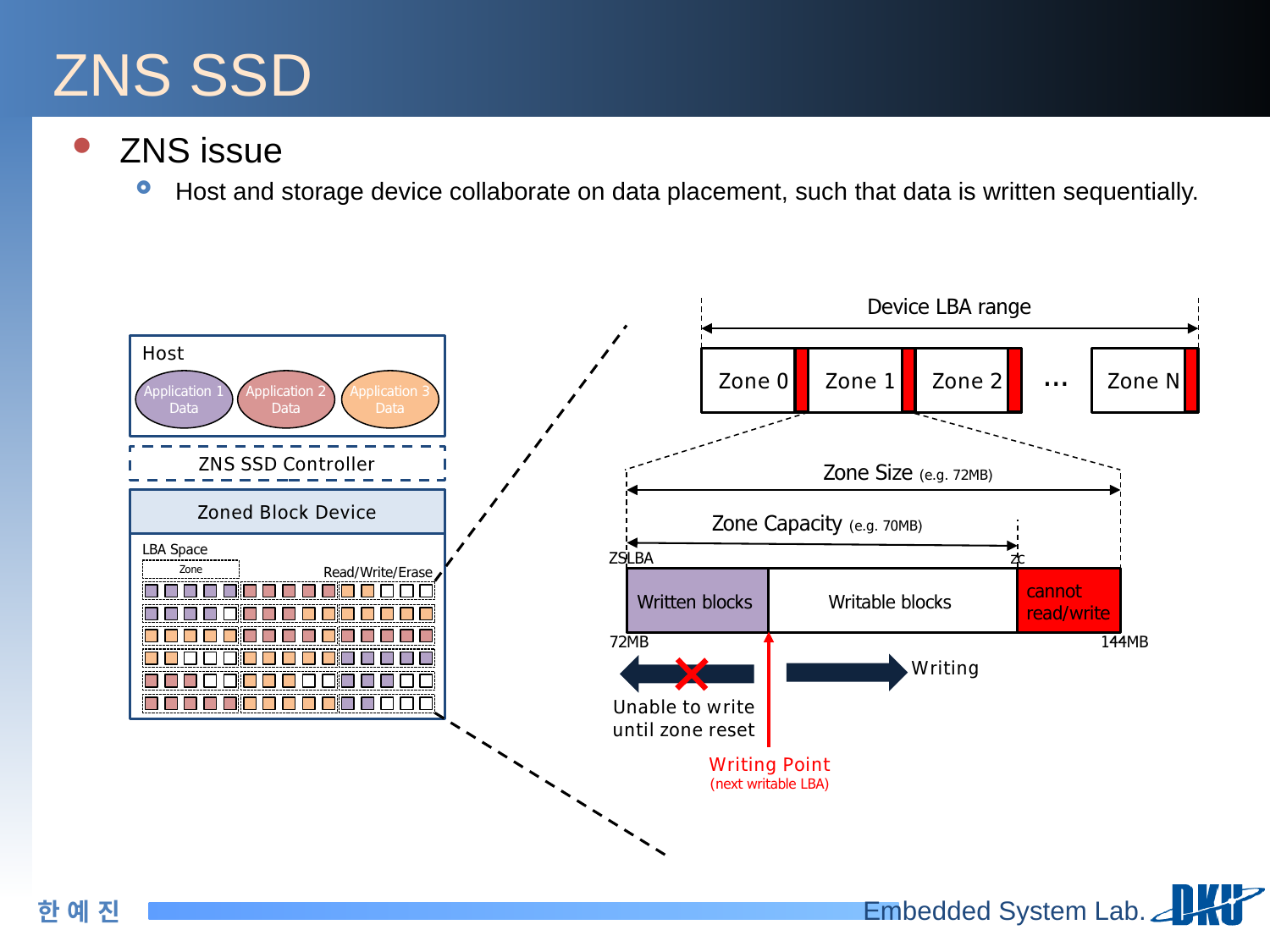

# ZNS SSD
ZNS issue
Host and storage device collaborate on data placement, such that data is written sequentially.

Device LBA range
Host

Zone 0
Zone 1
Zone 2
Zone N
…
Application 1
Data
Application 2
Data
Application 3
Data
ZNS SSD Controller
Zone Size (e.g. 72MB)
Zoned Block Device

LBA Space

Read/Write/Erase
Zone Capacity (e.g. 70MB)
ZSLBA
zc
Zone

cannot
read/write

Written blocks
Writable blocks

72MB
144MB

Writing

Unable to write
until zone reset

Writing Point (next writable LBA)